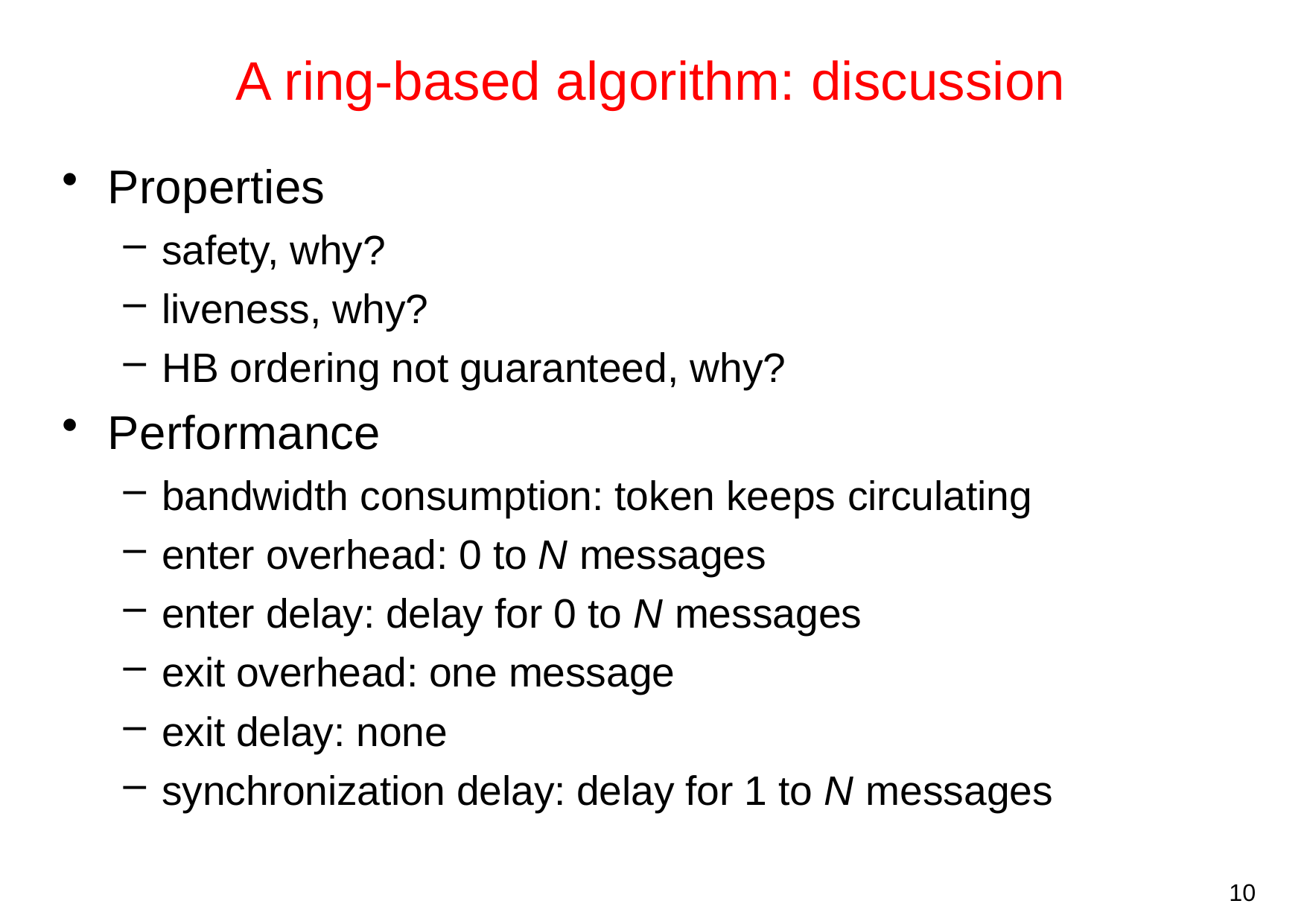

# A ring-based algorithm: discussion
Properties
safety, why?
liveness, why?
HB ordering not guaranteed, why?
Performance
bandwidth consumption: token keeps circulating
enter overhead: 0 to N messages
enter delay: delay for 0 to N messages
exit overhead: one message
exit delay: none
synchronization delay: delay for 1 to N messages
10